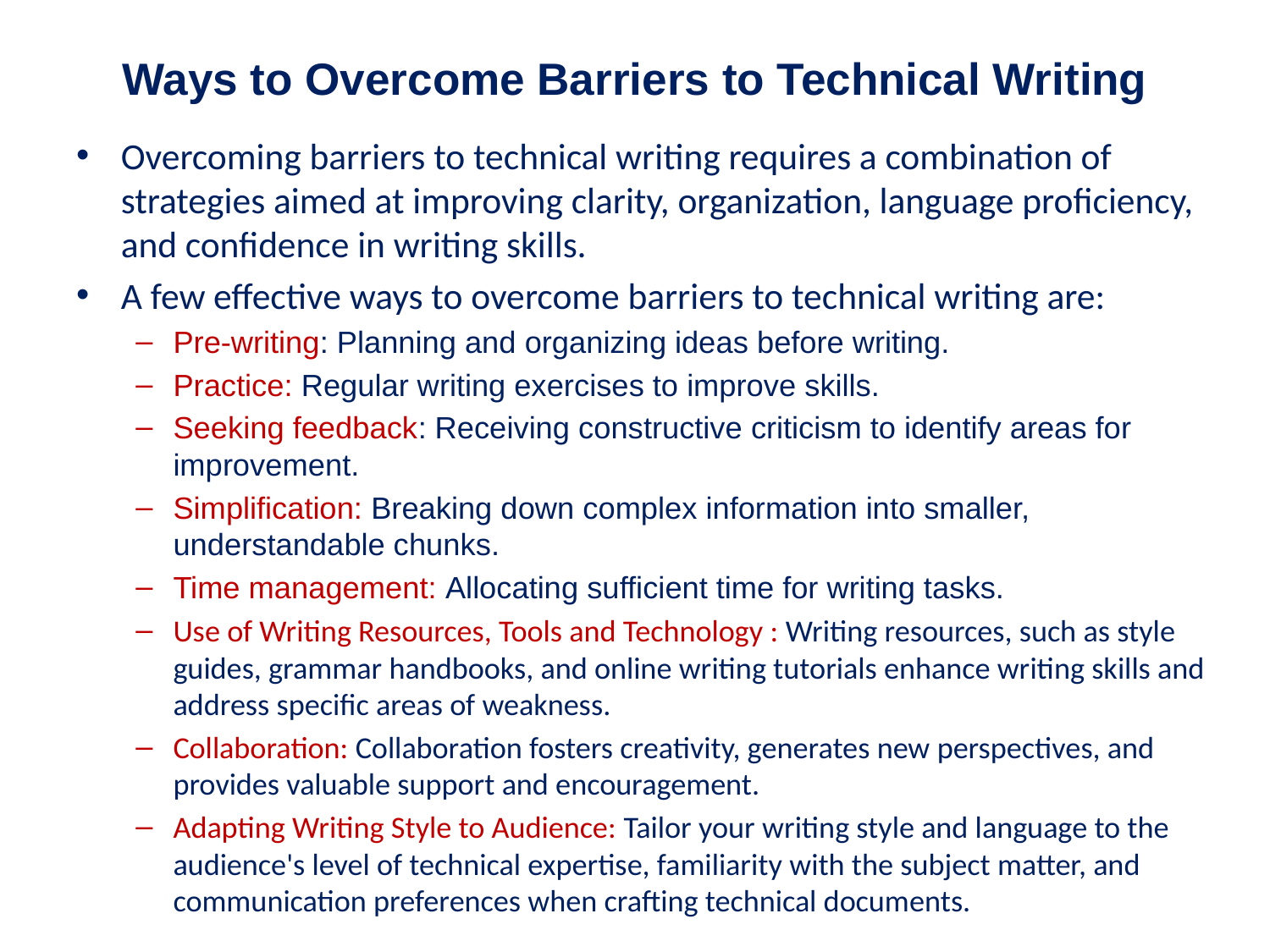

# Ways to Overcome Barriers to Technical Writing
Overcoming barriers to technical writing requires a combination of strategies aimed at improving clarity, organization, language proficiency, and confidence in writing skills.
A few effective ways to overcome barriers to technical writing are:
Pre-writing: Planning and organizing ideas before writing.
Practice: Regular writing exercises to improve skills.
Seeking feedback: Receiving constructive criticism to identify areas for improvement.
Simplification: Breaking down complex information into smaller, understandable chunks.
Time management: Allocating sufficient time for writing tasks.
Use of Writing Resources, Tools and Technology : Writing resources, such as style guides, grammar handbooks, and online writing tutorials enhance writing skills and address specific areas of weakness.
Collaboration: Collaboration fosters creativity, generates new perspectives, and provides valuable support and encouragement.
Adapting Writing Style to Audience: Tailor your writing style and language to the audience's level of technical expertise, familiarity with the subject matter, and communication preferences when crafting technical documents.